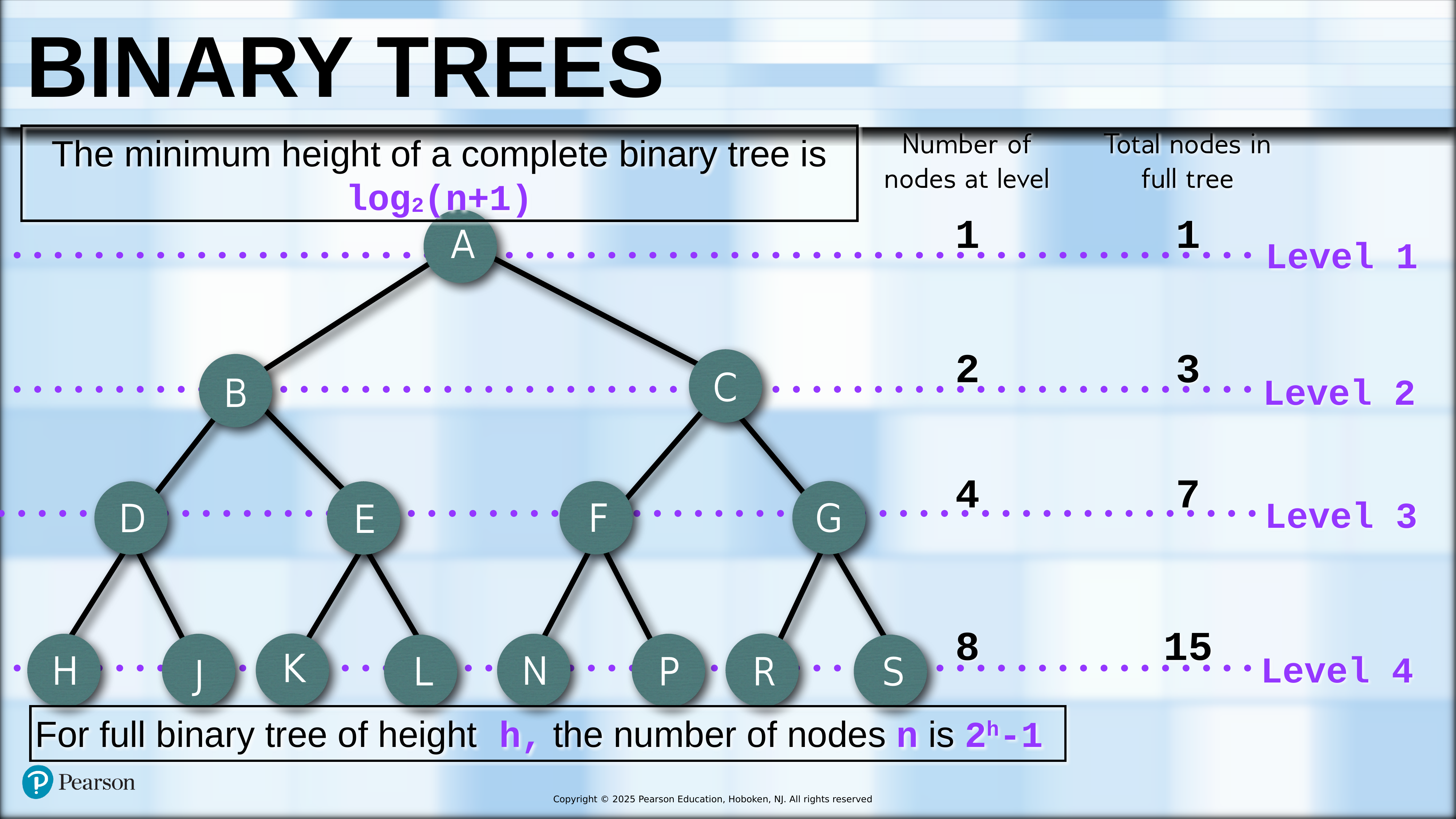

# Binary Trees
Number of nodes at level
Total nodes in full tree
The minimum height of a complete binary tree is log2(n+1)
1
1

A
Level 1

2
3

C

B
Level 2

4
7

G

F

D

E
Level 3

8
15

K

R

H

J

N

P

L

S
Level 4

For full binary tree of height h, the number of nodes n is 2h-1